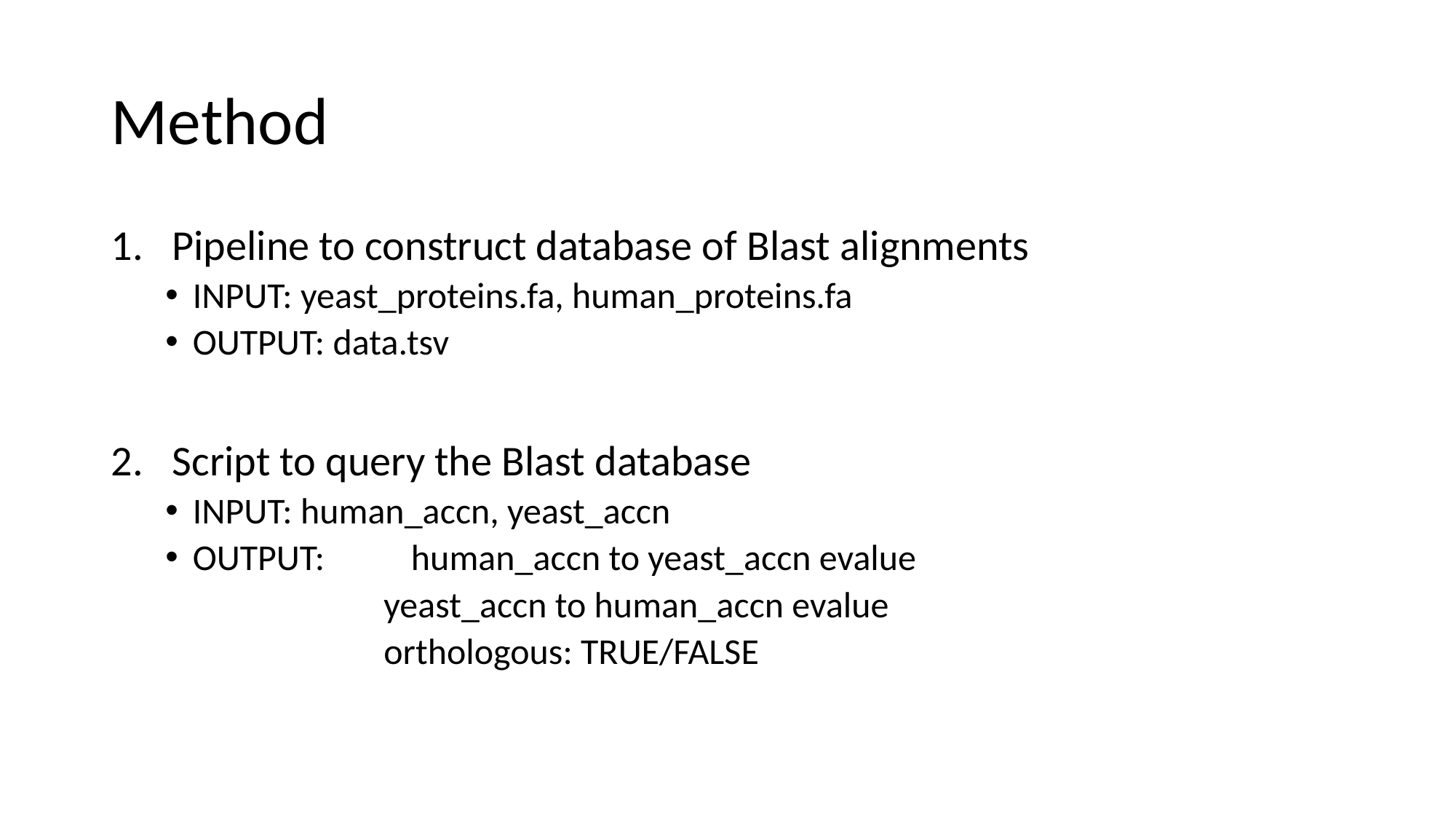

# Method
Pipeline to construct database of Blast alignments
INPUT: yeast_proteins.fa, human_proteins.fa
OUTPUT: data.tsv

Script to query the Blast database
INPUT: human_accn, yeast_accn
OUTPUT:	human_accn to yeast_accn evalue
		yeast_accn to human_accn evalue
		orthologous: TRUE/FALSE